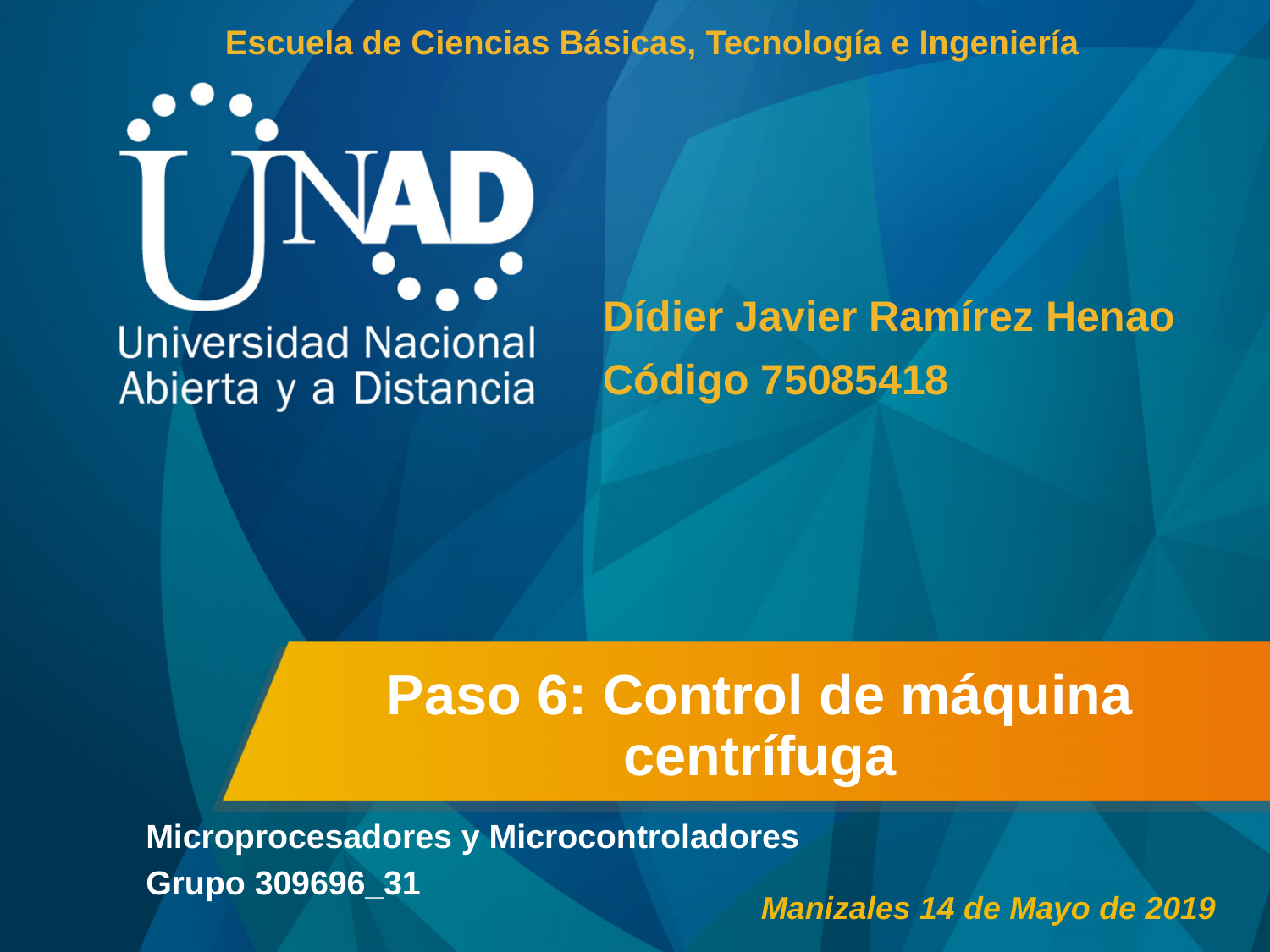

Escuela de Ciencias Básicas, Tecnología e Ingeniería
Dídier Javier Ramírez Henao
Código 75085418
# Paso 6: Control de máquina centrífuga
Microprocesadores y Microcontroladores
Grupo 309696_31
Manizales 14 de Mayo de 2019